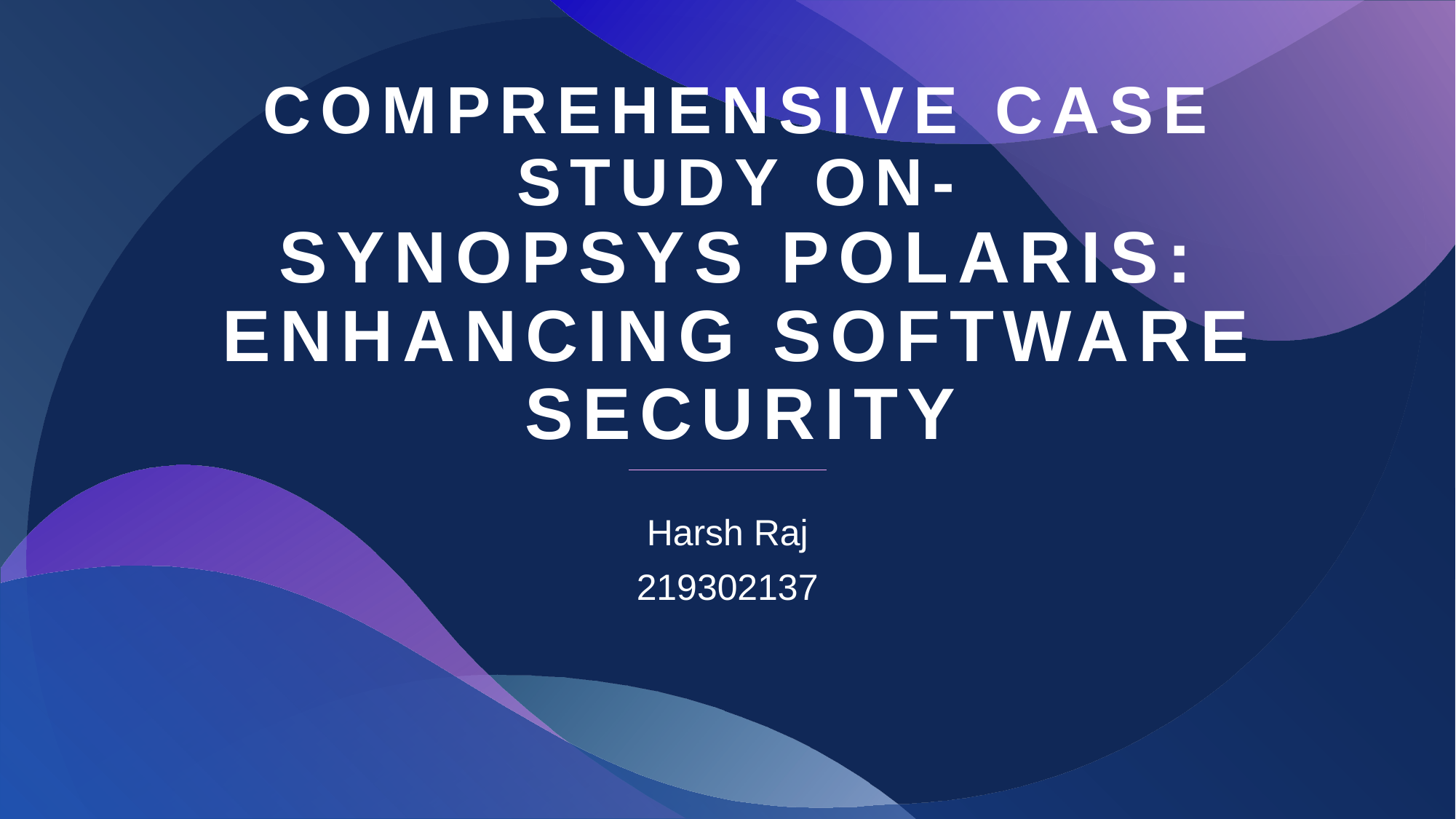

# Comprehensive Case Study on- SYNOPSYS POLARIS: Enhancing Software security
Harsh Raj
219302137